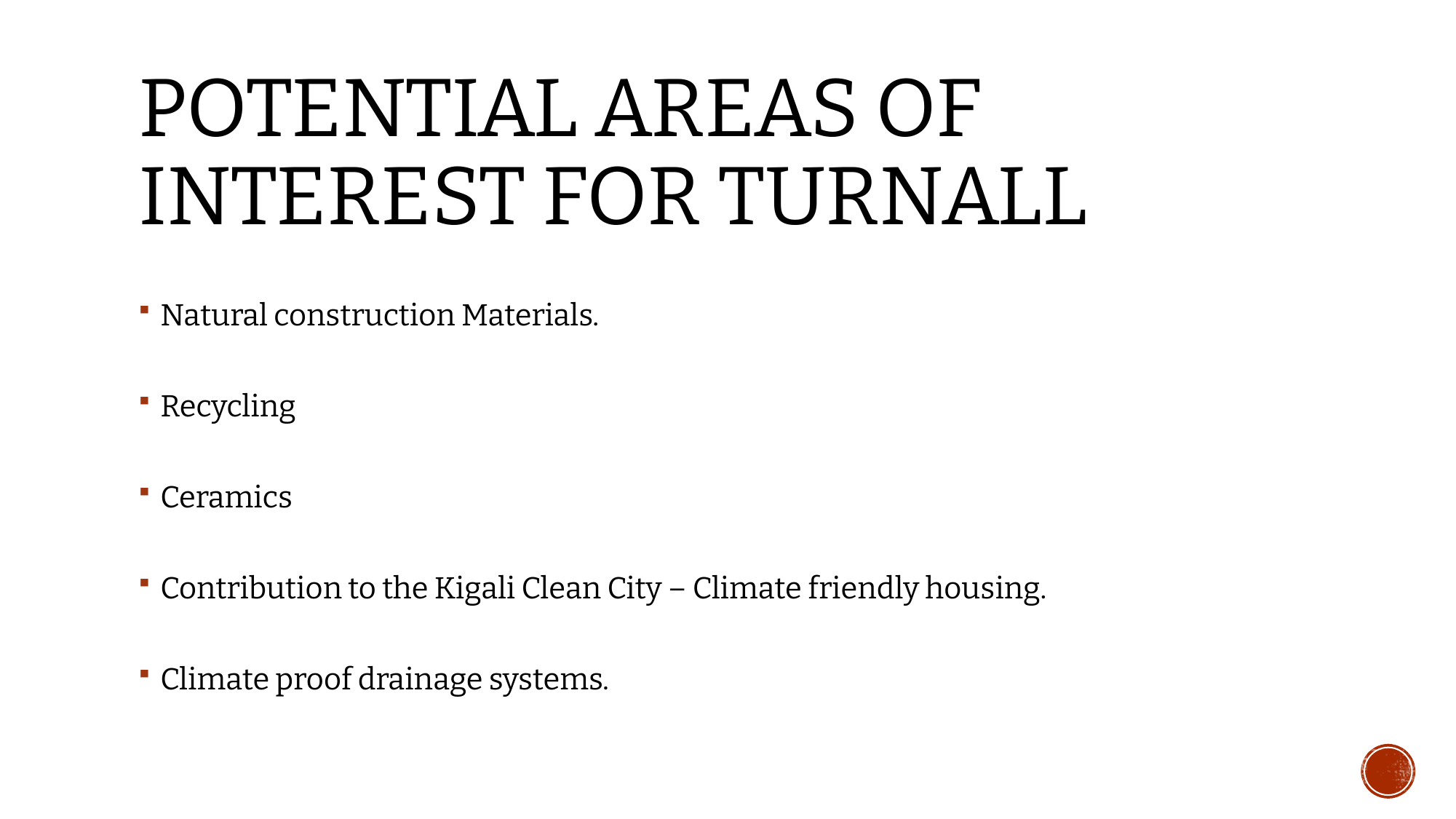

# Potential areas of interest for turnall
Natural construction Materials.
Recycling
Ceramics
Contribution to the Kigali Clean City – Climate friendly housing.
Climate proof drainage systems.